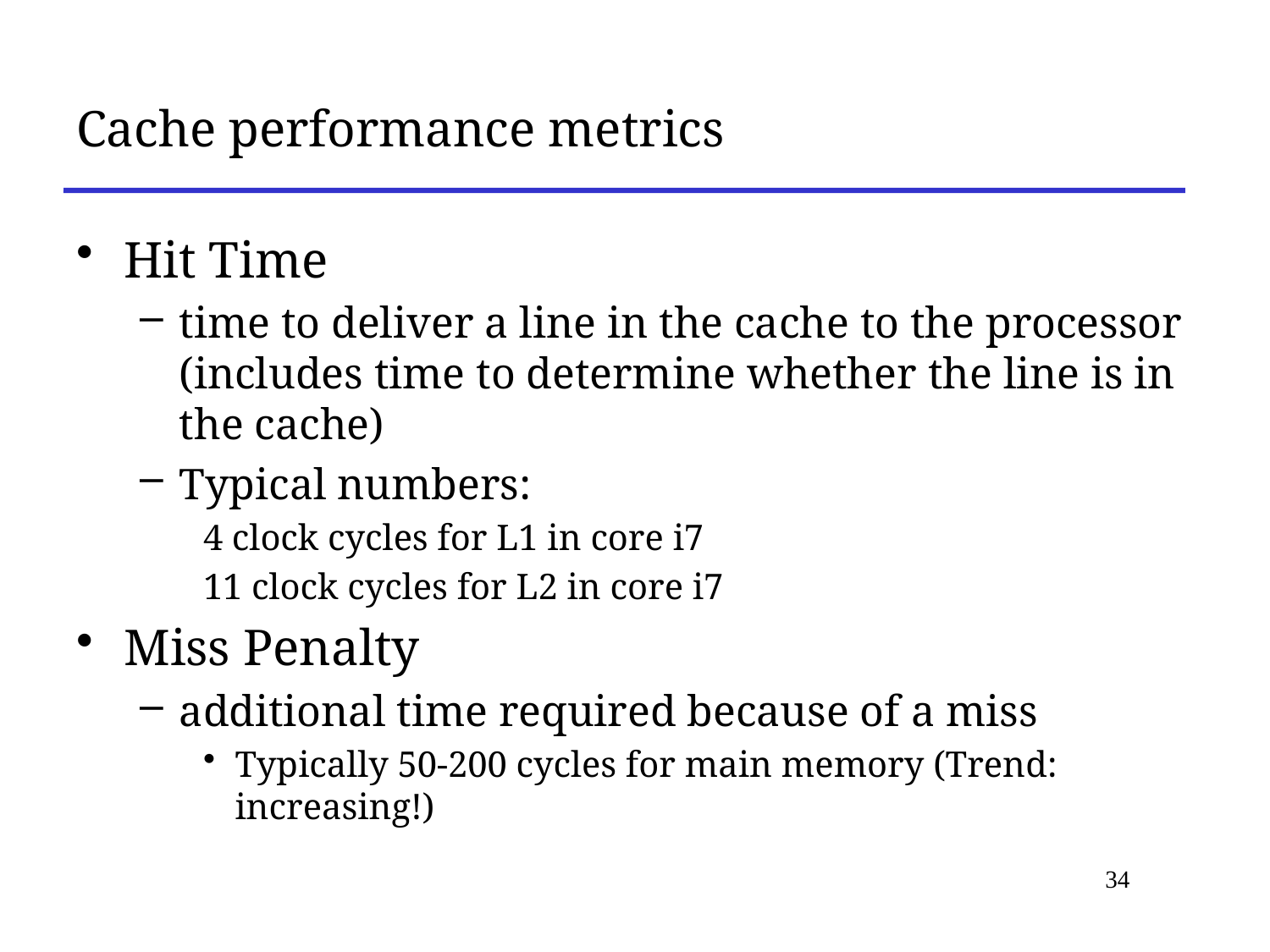

# Cache performance metrics
Hit Time
time to deliver a line in the cache to the processor (includes time to determine whether the line is in the cache)
Typical numbers:
4 clock cycles for L1 in core i7
11 clock cycles for L2 in core i7
Miss Penalty
additional time required because of a miss
Typically 50-200 cycles for main memory (Trend: increasing!)
34